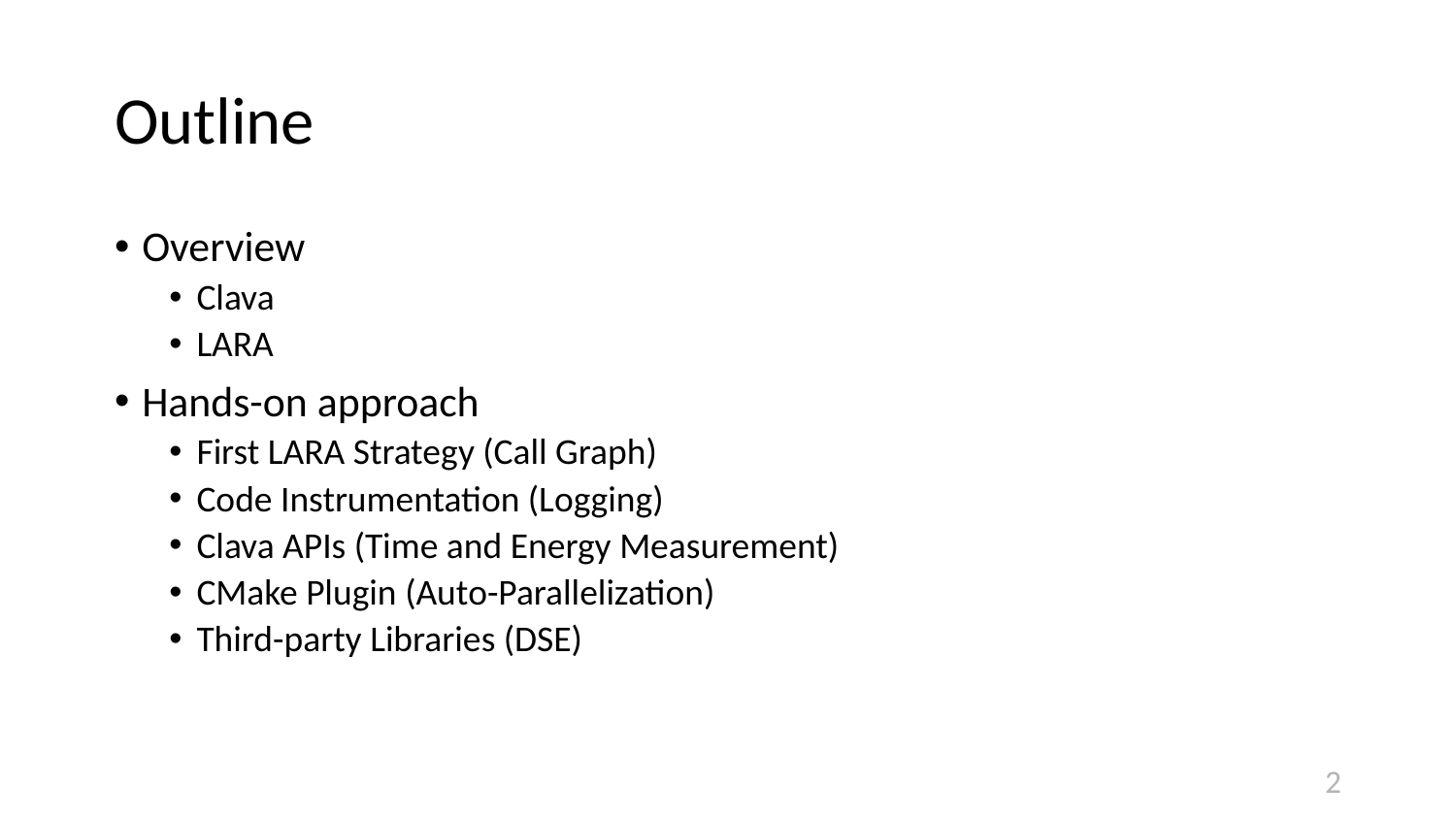

# Outline
Overview
Clava
LARA
Hands-on approach
First LARA Strategy (Call Graph)
Code Instrumentation (Logging)
Clava APIs (Time and Energy Measurement)
CMake Plugin (Auto-Parallelization)
Third-party Libraries (DSE)

2